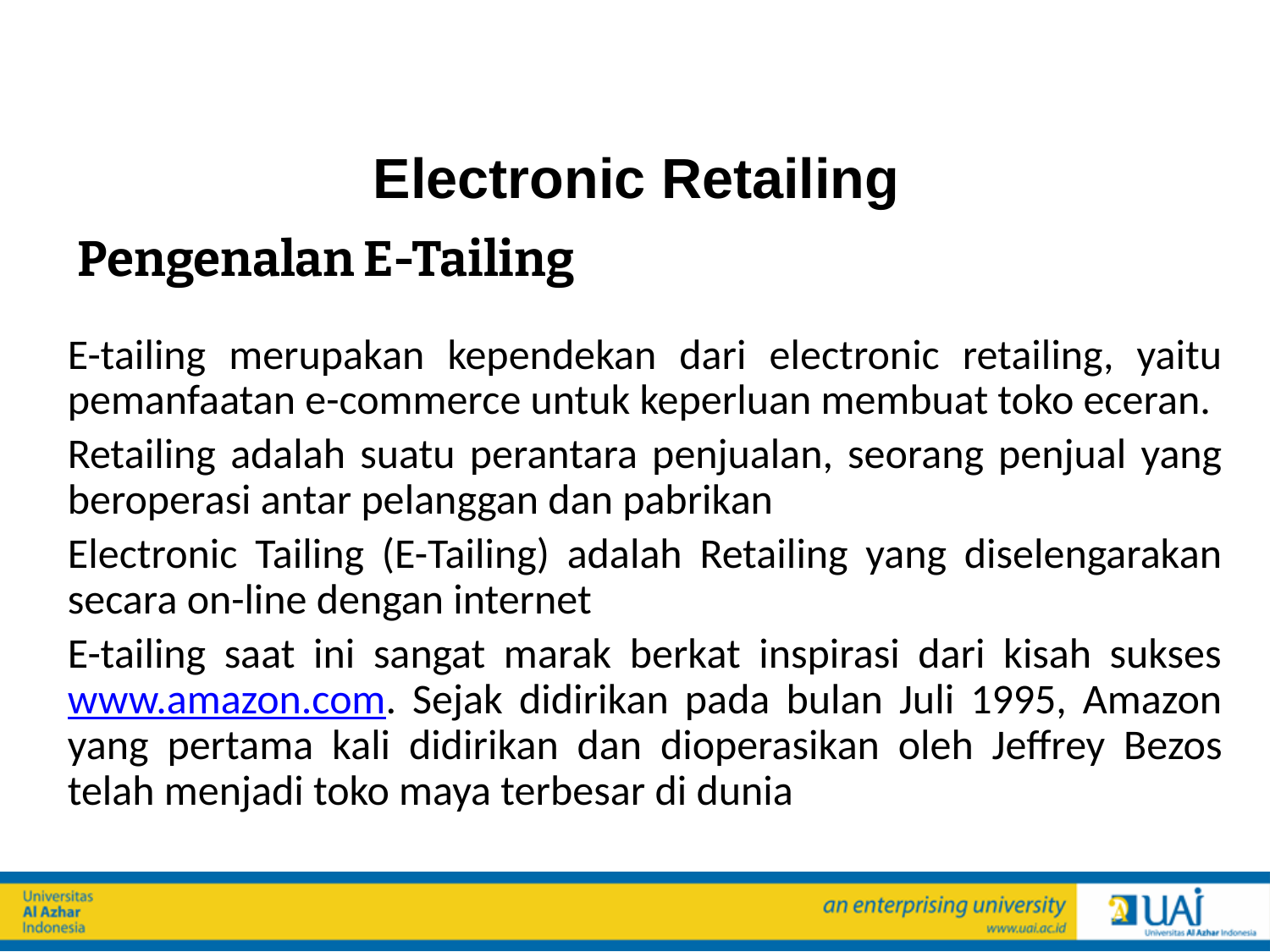

Electronic Retailing
# Pengenalan E-Tailing
E-tailing merupakan kependekan dari electronic retailing, yaitu pemanfaatan e-commerce untuk keperluan membuat toko eceran.
Retailing adalah suatu perantara penjualan, seorang penjual yang beroperasi antar pelanggan dan pabrikan
Electronic Tailing (E-Tailing) adalah Retailing yang diselengarakan secara on-line dengan internet
E-tailing saat ini sangat marak berkat inspirasi dari kisah sukses www.amazon.com. Sejak didirikan pada bulan Juli 1995, Amazon yang pertama kali didirikan dan dioperasikan oleh Jeffrey Bezos telah menjadi toko maya terbesar di dunia